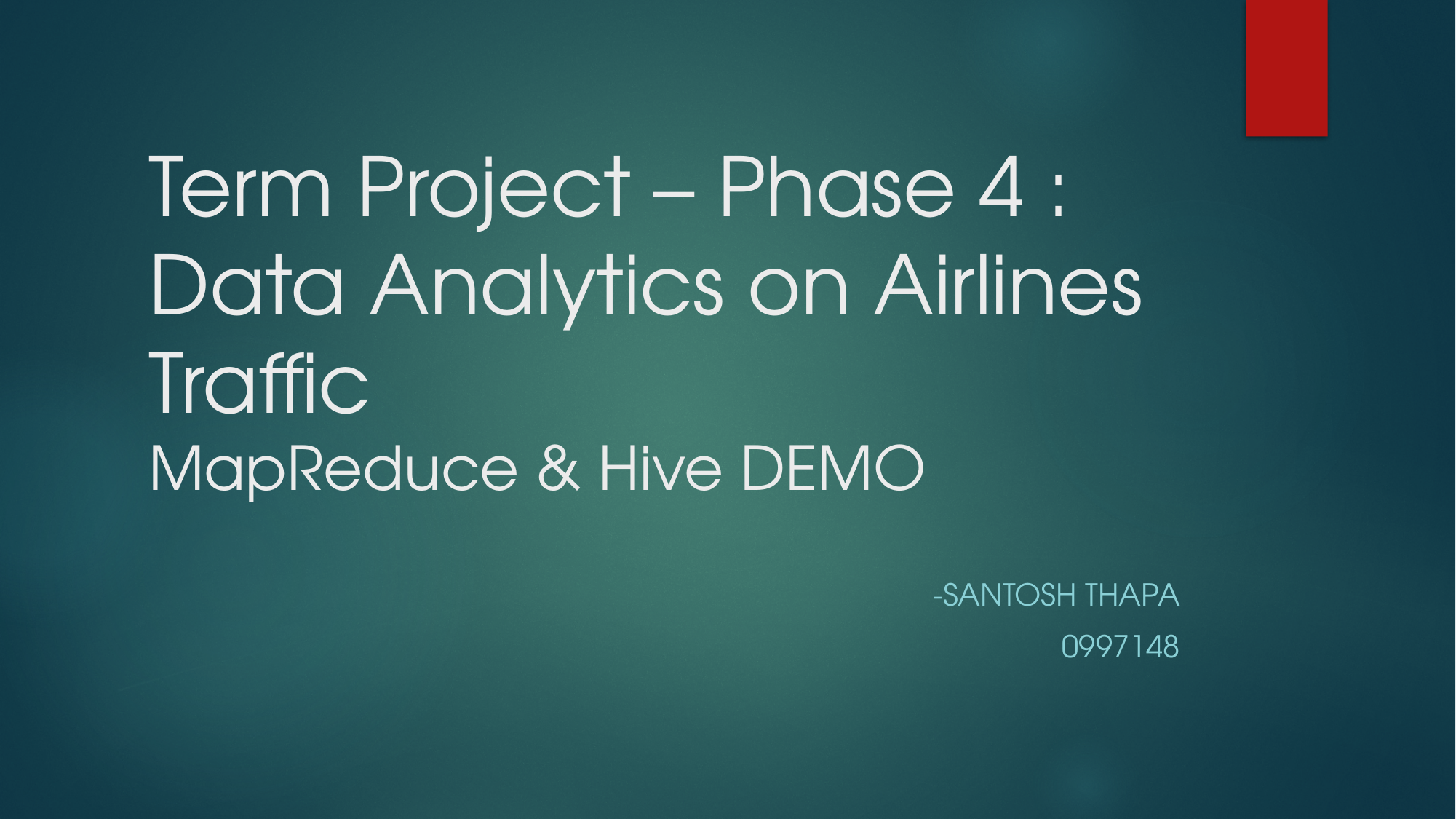

# Term Project – Phase 4 : Data Analytics on Airlines Traffic MapReduce & Hive DEMO
-Santosh thapa
0997148